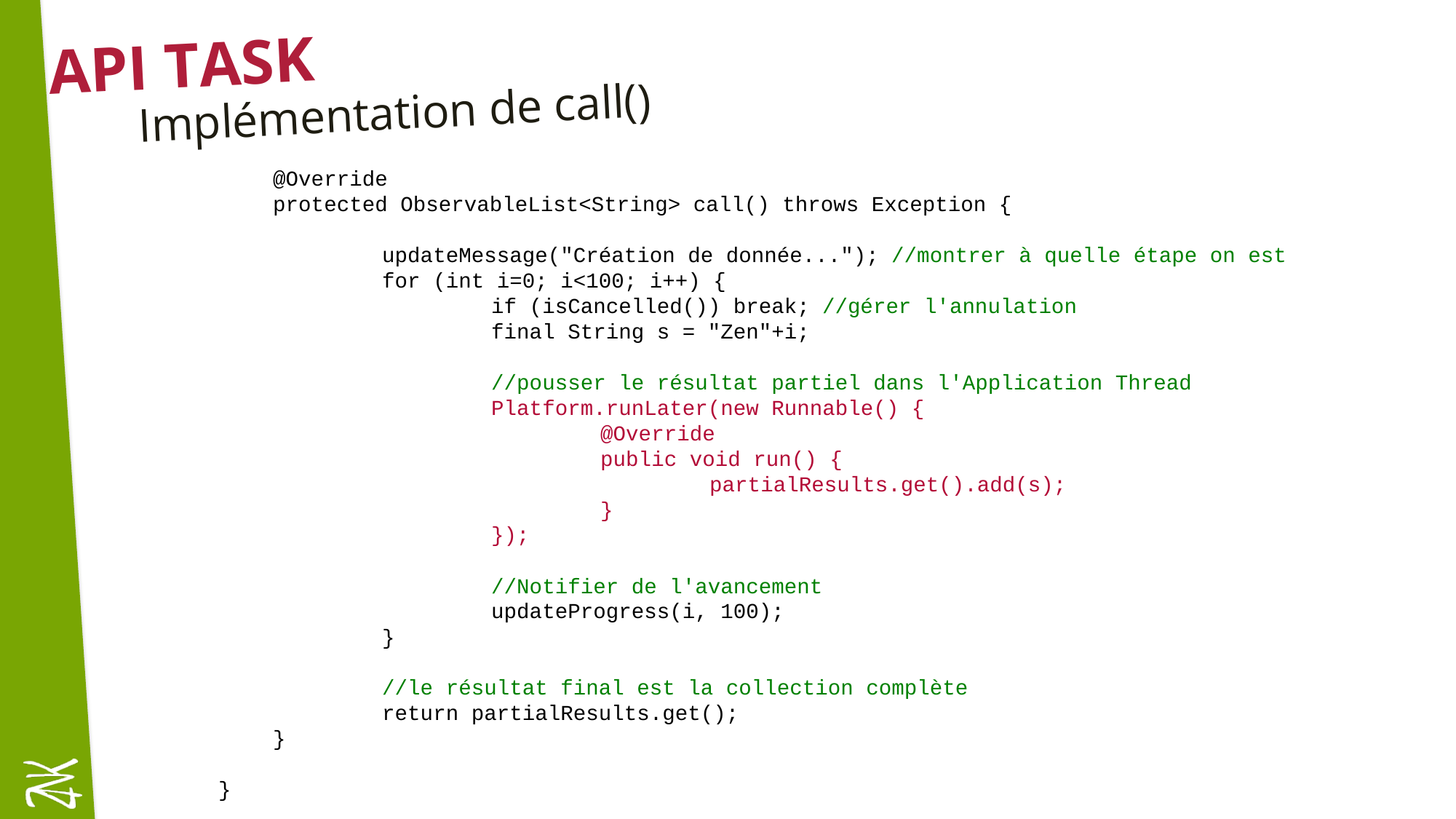

# API Task
Implémentation de call()
@Override
protected ObservableList<String> call() throws Exception {

	updateMessage("Création de donnée..."); //montrer à quelle étape on est
	for (int i=0; i<100; i++) {
		if (isCancelled()) break; //gérer l'annulation
		final String s = "Zen"+i;

		//pousser le résultat partiel dans l'Application Thread
		Platform.runLater(new Runnable() {
			@Override
			public void run() {
				partialResults.get().add(s);
			}
		});

		//Notifier de l'avancement
		updateProgress(i, 100);
	}

	//le résultat final est la collection complète
	return partialResults.get();
}

}